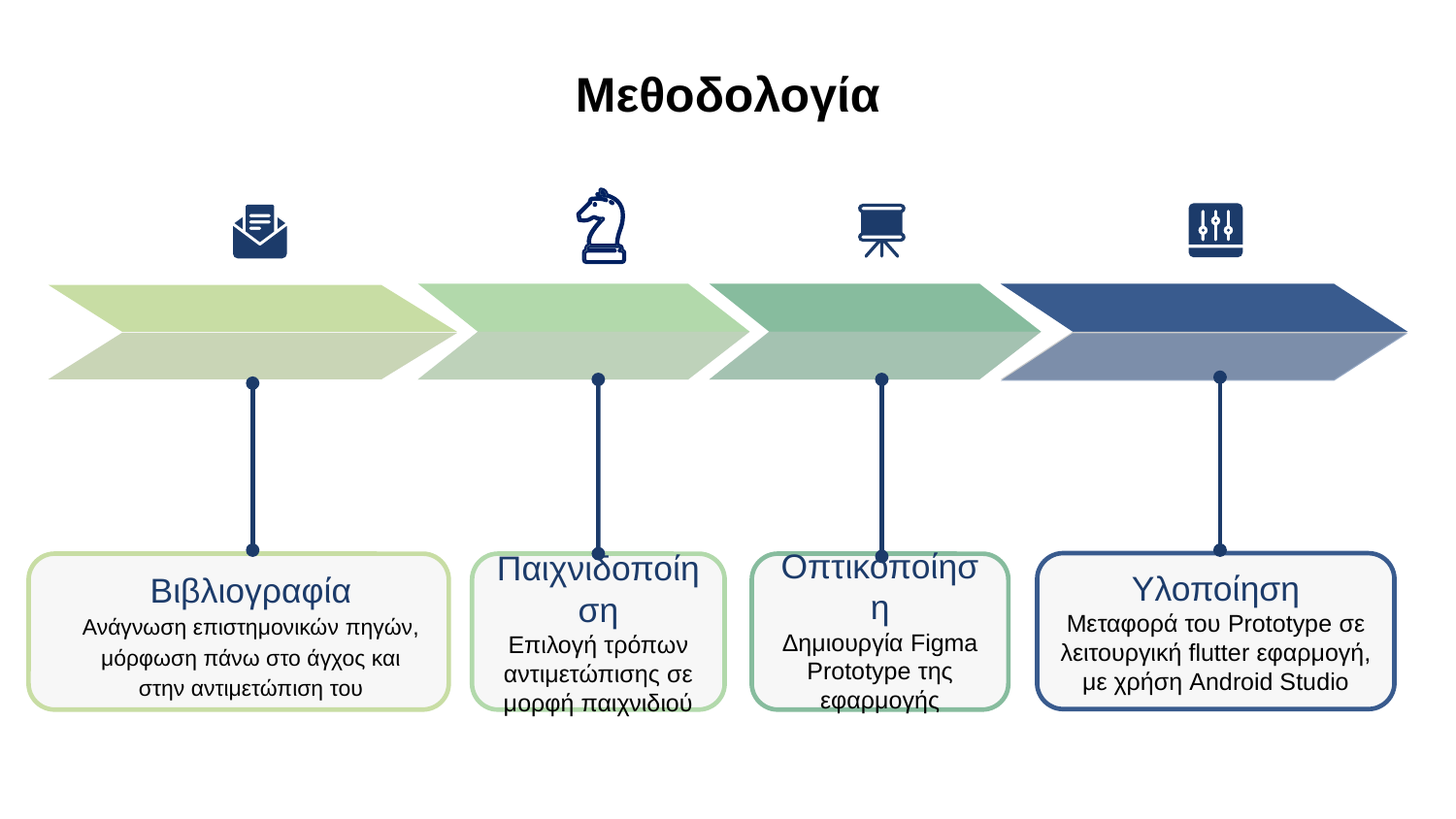

# Μεθοδολογία

Υλοποίηση
Μεταφορά του Prototype σε λειτουργική flutter εφαρμογή, με χρήση Android Studio
Βιβλιογραφία
Ανάγνωση επιστημονικών πηγών, μόρφωση πάνω στο άγχος και στην αντιμετώπιση του

Παιχνιδοποίηση
Επιλογή τρόπων αντιμετώπισης σε μορφή παιχνιδιού

Οπτικοποίηση
Δημιουργία Figma Prototype της εφαρμογής